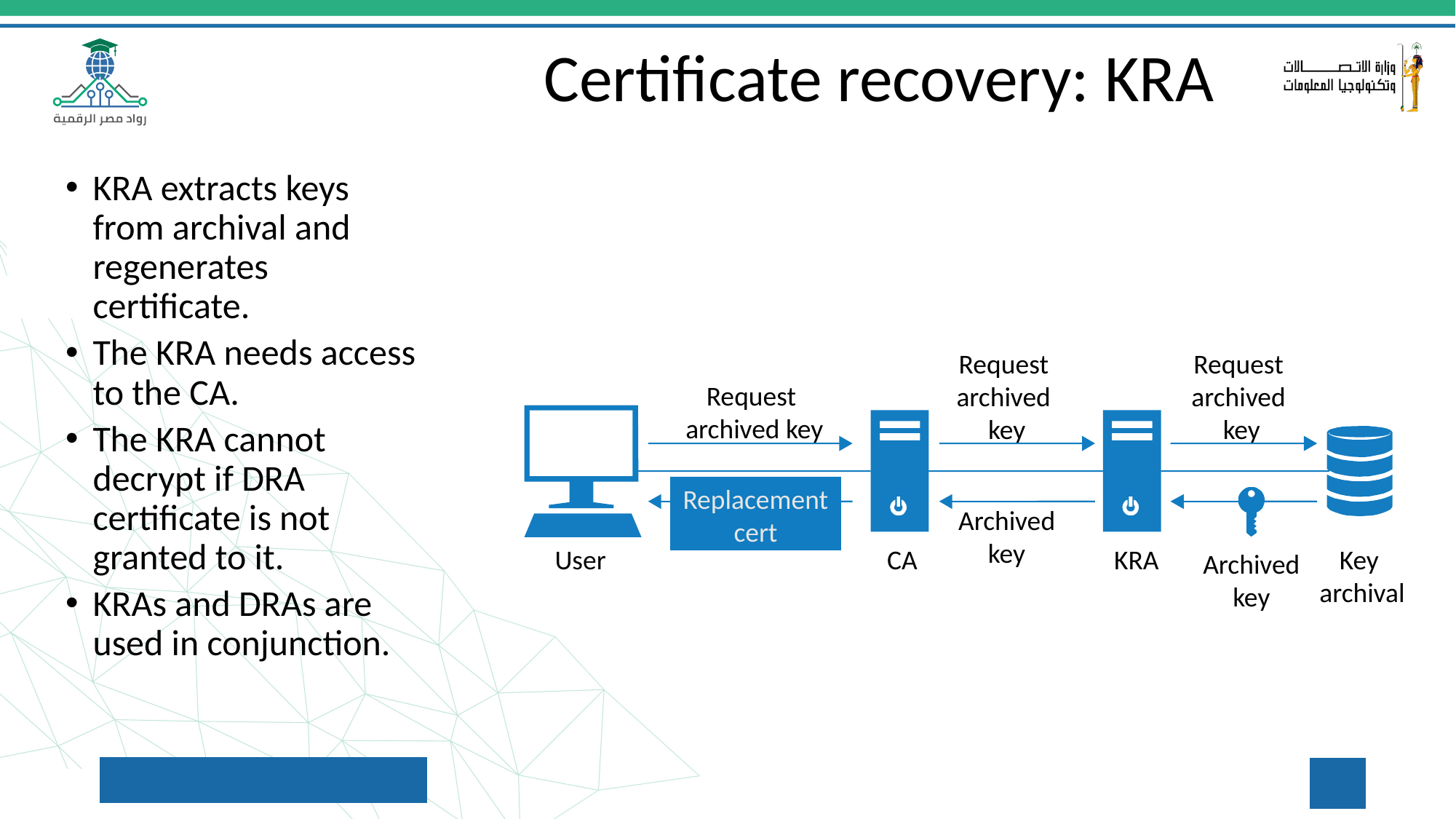

Certificate recovery: KRA
KRA extracts keys from archival and regenerates certificate.
The KRA needs access to the CA.
The KRA cannot decrypt if DRA certificate is not granted to it.
KRAs and DRAs are used in conjunction.

Request
archived
key
Request
archived
key
Request
archived key

Replacement
cert

Archived
key
User
CA
KRA
Key
archival
Archived
key